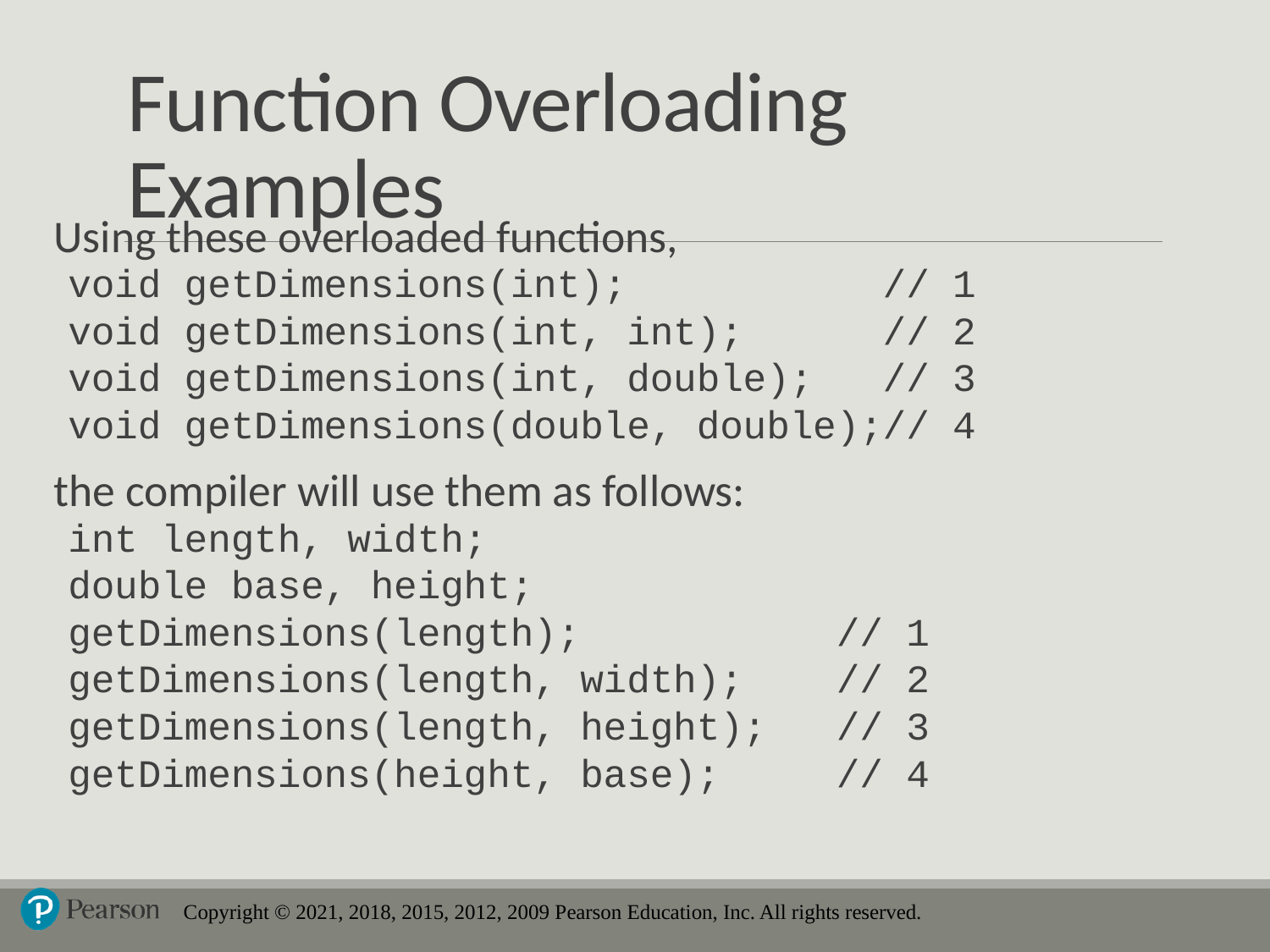

# Function Overloading Examples
	Using these overloaded functions,
void getDimensions(int);           // 1
void getDimensions(int, int);      // 2
void getDimensions(int, double);   // 3
void getDimensions(double, double);// 4
	the compiler will use them as follows:
int length, width;
double base, height;
getDimensions(length);           // 1
getDimensions(length, width);    // 2
getDimensions(length, height);   // 3
getDimensions(height, base);     // 4